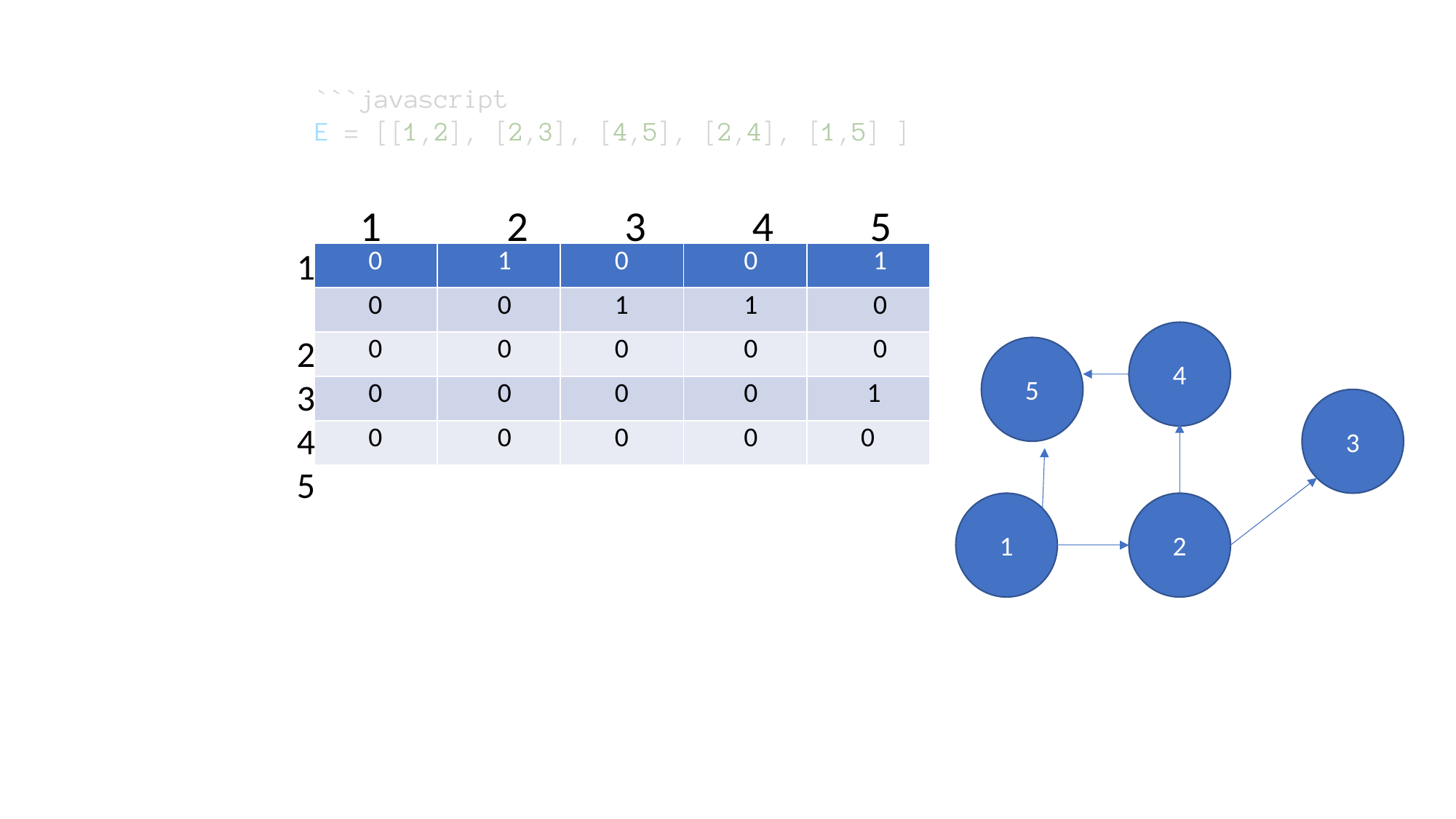

```javascript
E = [[1,2], [2,3], [4,5], [2,4], [1,5] ]
1             2          3           4          5
1 2
3
4
5
| 0 | 1 | 0 | 0 | 1 |
| --- | --- | --- | --- | --- |
| 0 | 0 | 1 | 1 | 0 |
| 0 | 0 | 0 | 0 | 0 |
| 0 | 0 | 0 | 0 | 1 |
| 0 | 0 | 0 | 0 | 0 |
4
5
3
1
2